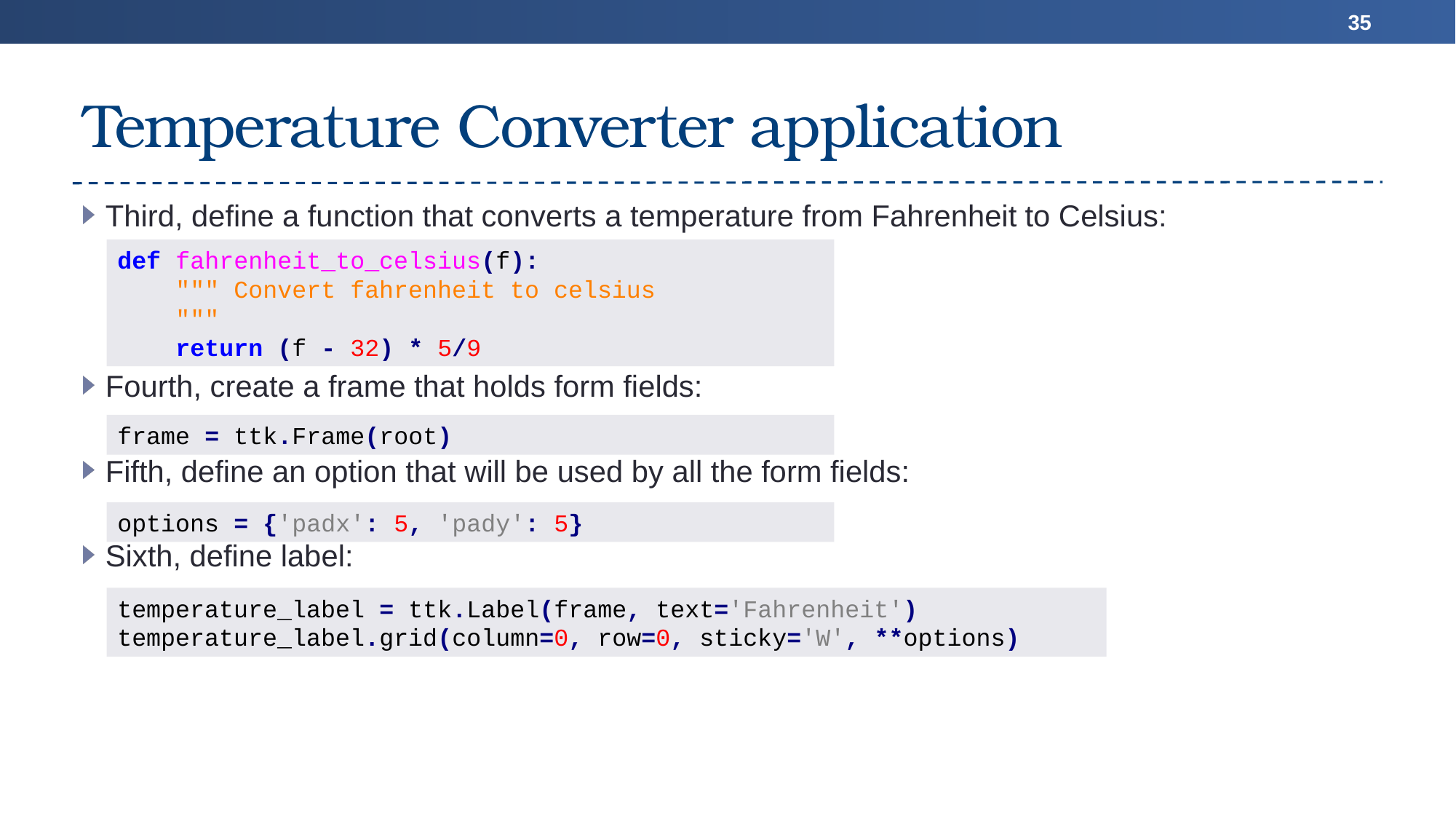

35
# Temperature Converter application
Third, define a function that converts a temperature from Fahrenheit to Celsius:

Fourth, create a frame that holds form fields:

Fifth, define an option that will be used by all the form fields:

Sixth, define label:

def fahrenheit_to_celsius(f):
    """ Convert fahrenheit to celsius
    """
    return (f - 32) * 5/9
frame = ttk.Frame(root)
options = {'padx': 5, 'pady': 5}
temperature_label = ttk.Label(frame, text='Fahrenheit')
temperature_label.grid(column=0, row=0, sticky='W', **options)